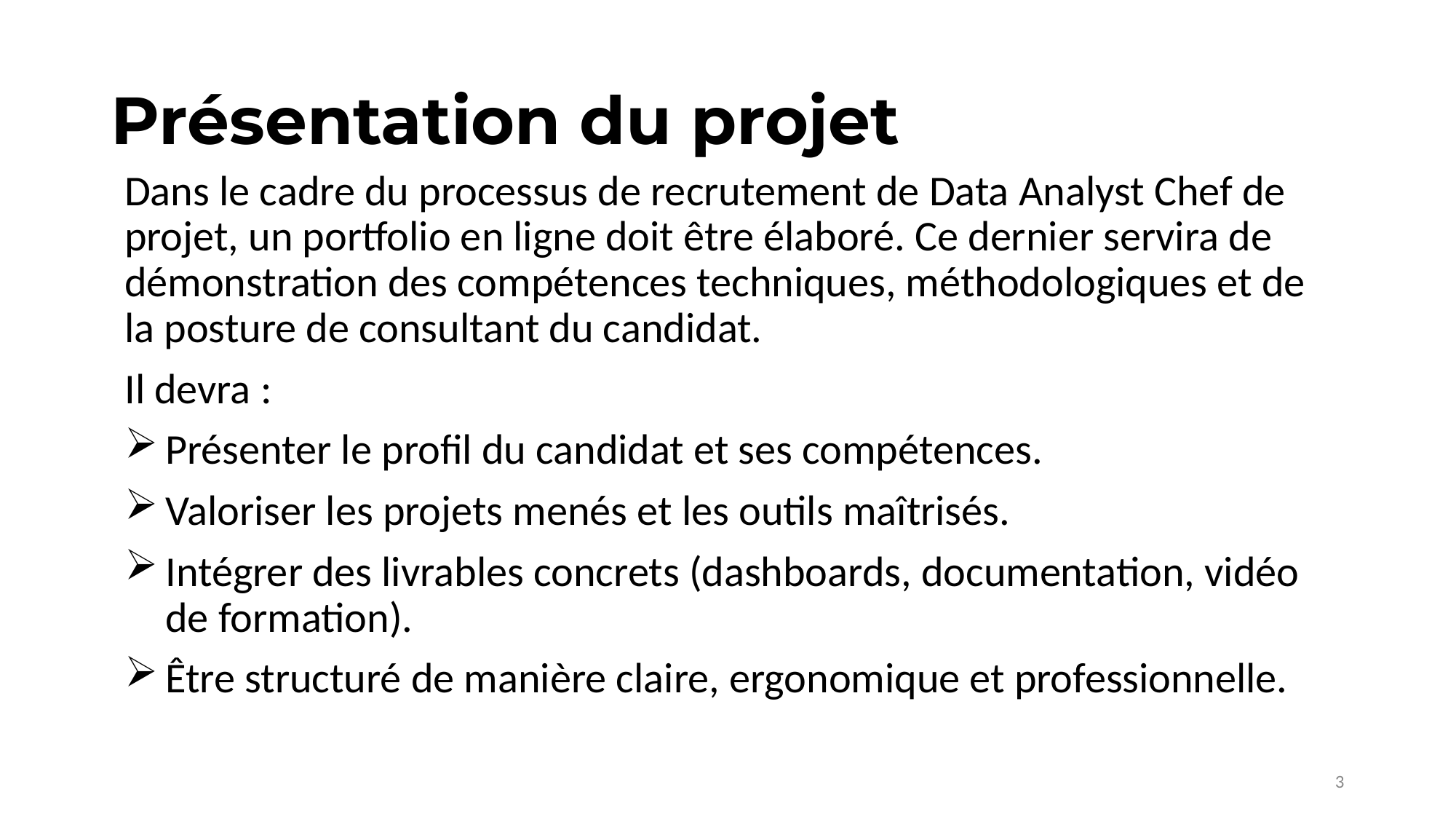

# Présentation du projet
Dans le cadre du processus de recrutement de Data Analyst Chef de projet, un portfolio en ligne doit être élaboré. Ce dernier servira de démonstration des compétences techniques, méthodologiques et de la posture de consultant du candidat.
Il devra :
Présenter le profil du candidat et ses compétences.
Valoriser les projets menés et les outils maîtrisés.
Intégrer des livrables concrets (dashboards, documentation, vidéo de formation).
Être structuré de manière claire, ergonomique et professionnelle.
3